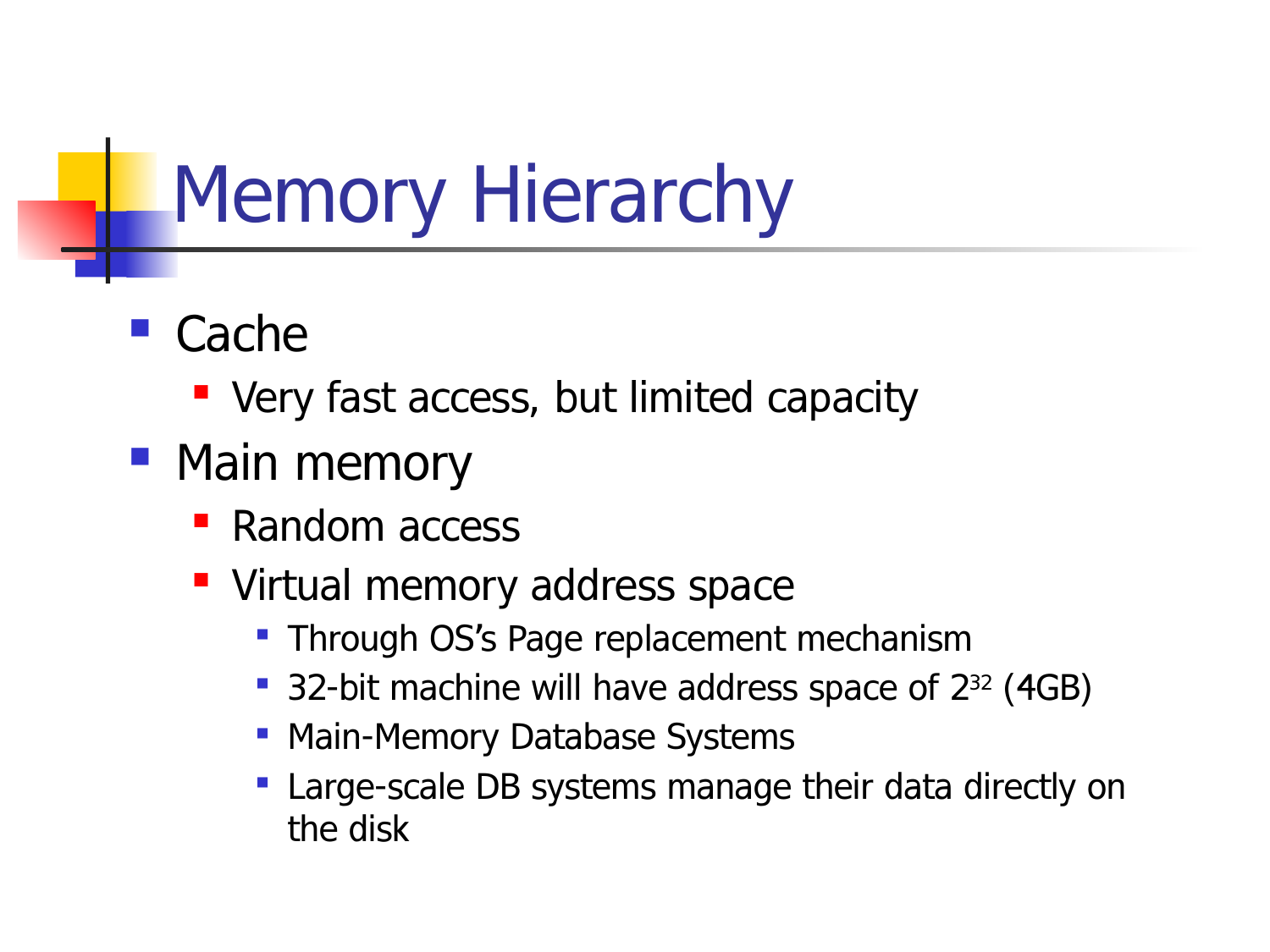

# Memory Hierarchy
Cache
Very fast access, but limited capacity
Main memory
Random access
Virtual memory address space
Through OS’s Page replacement mechanism
32-bit machine will have address space of 232 (4GB)
Main-Memory Database Systems
Large-scale DB systems manage their data directly on the disk